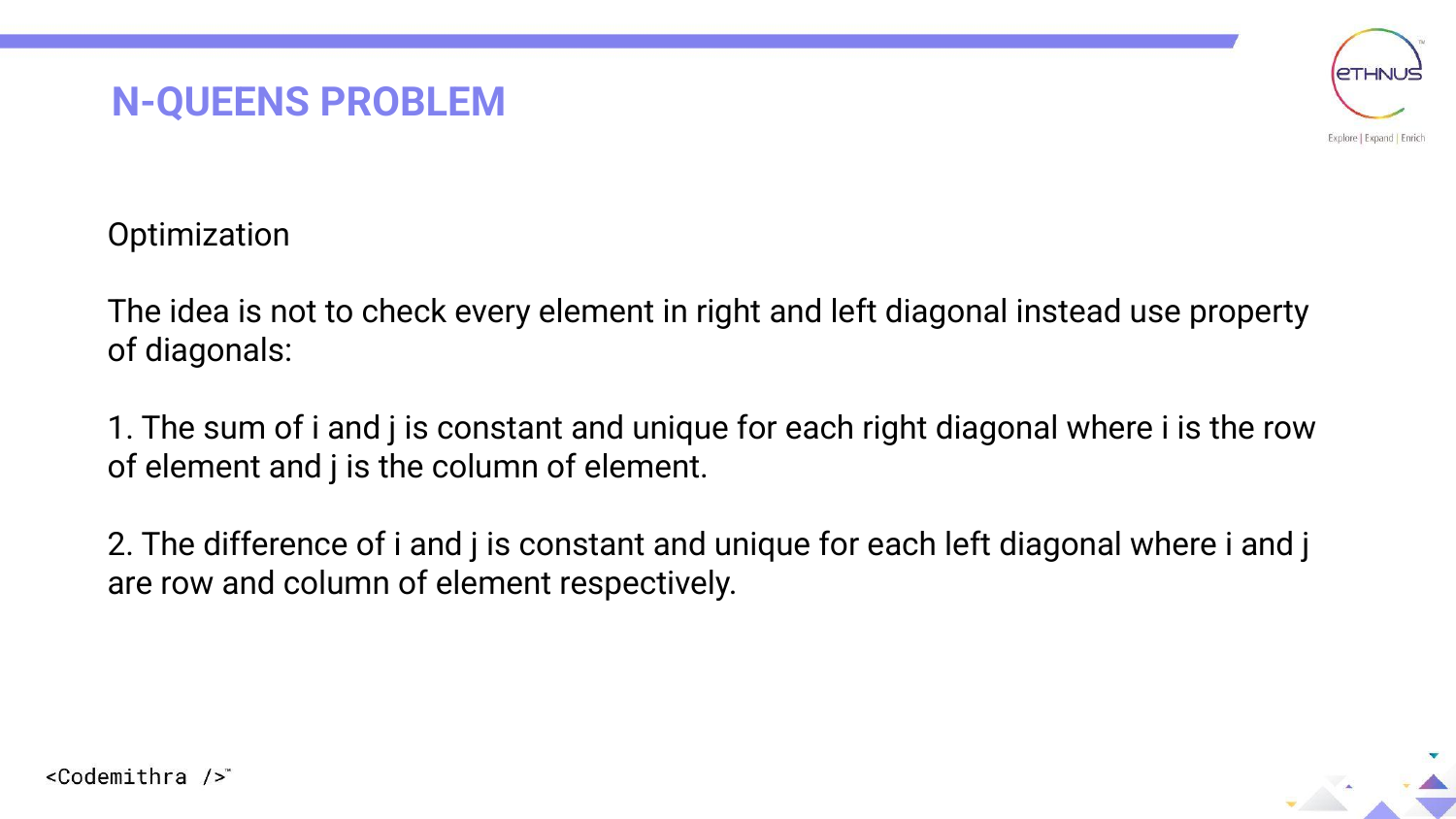

N-QUEENS PROBLEM
Optimization

The idea is not to check every element in right and left diagonal instead use property of diagonals:

1. The sum of i and j is constant and unique for each right diagonal where i is the row of element and j is the column of element.

2. The difference of i and j is constant and unique for each left diagonal where i and j are row and column of element respectively.